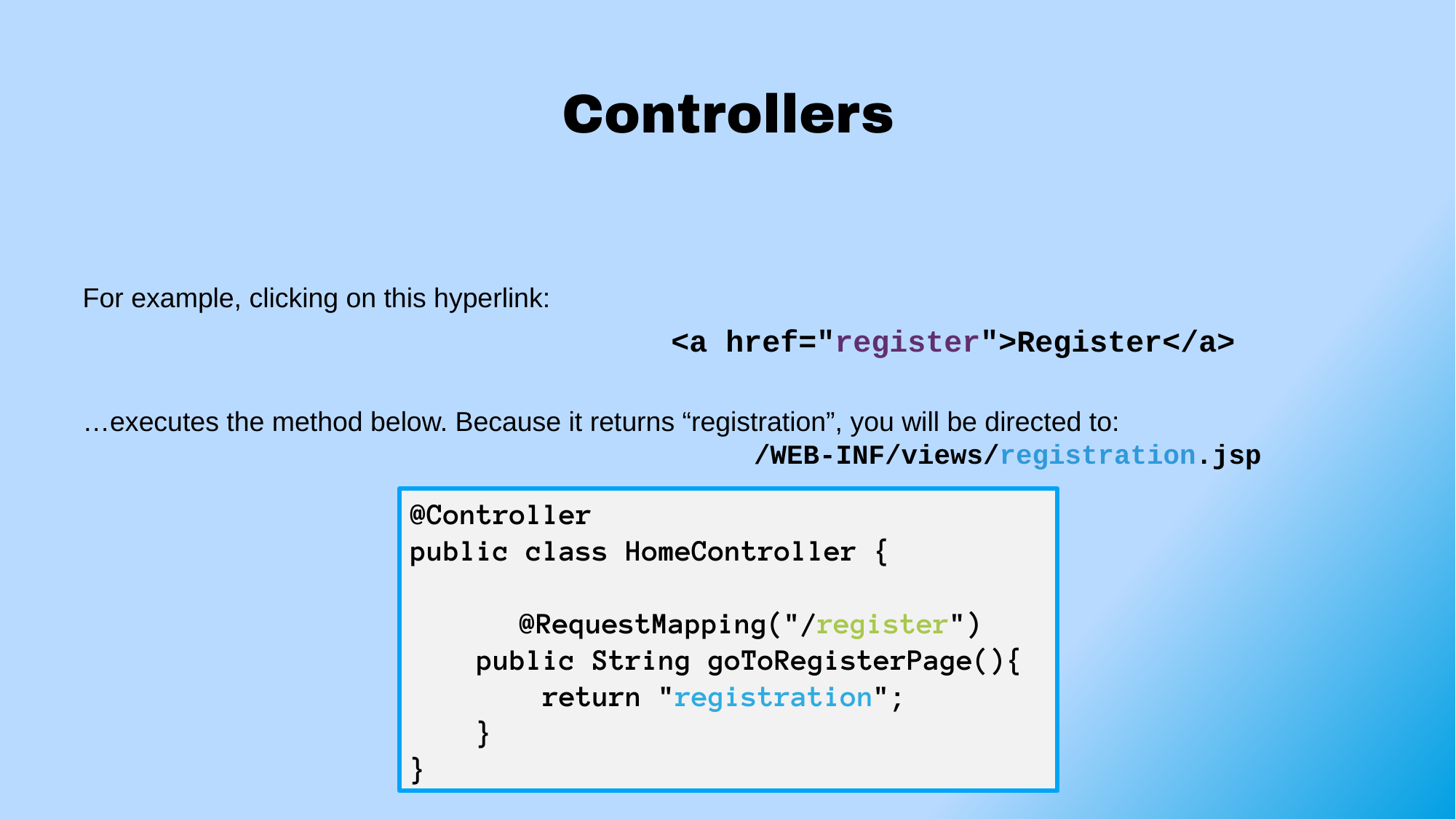

# Controllers
For example, clicking on this hyperlink:
					<a href="register">Register</a>
…executes the method below. Because it returns “registration”, you will be directed to:
						 /WEB-INF/views/registration.jsp

@Controller
public class HomeController {
	@RequestMapping("/register")
    public String goToRegisterPage(){
        return "registration";
    }
}